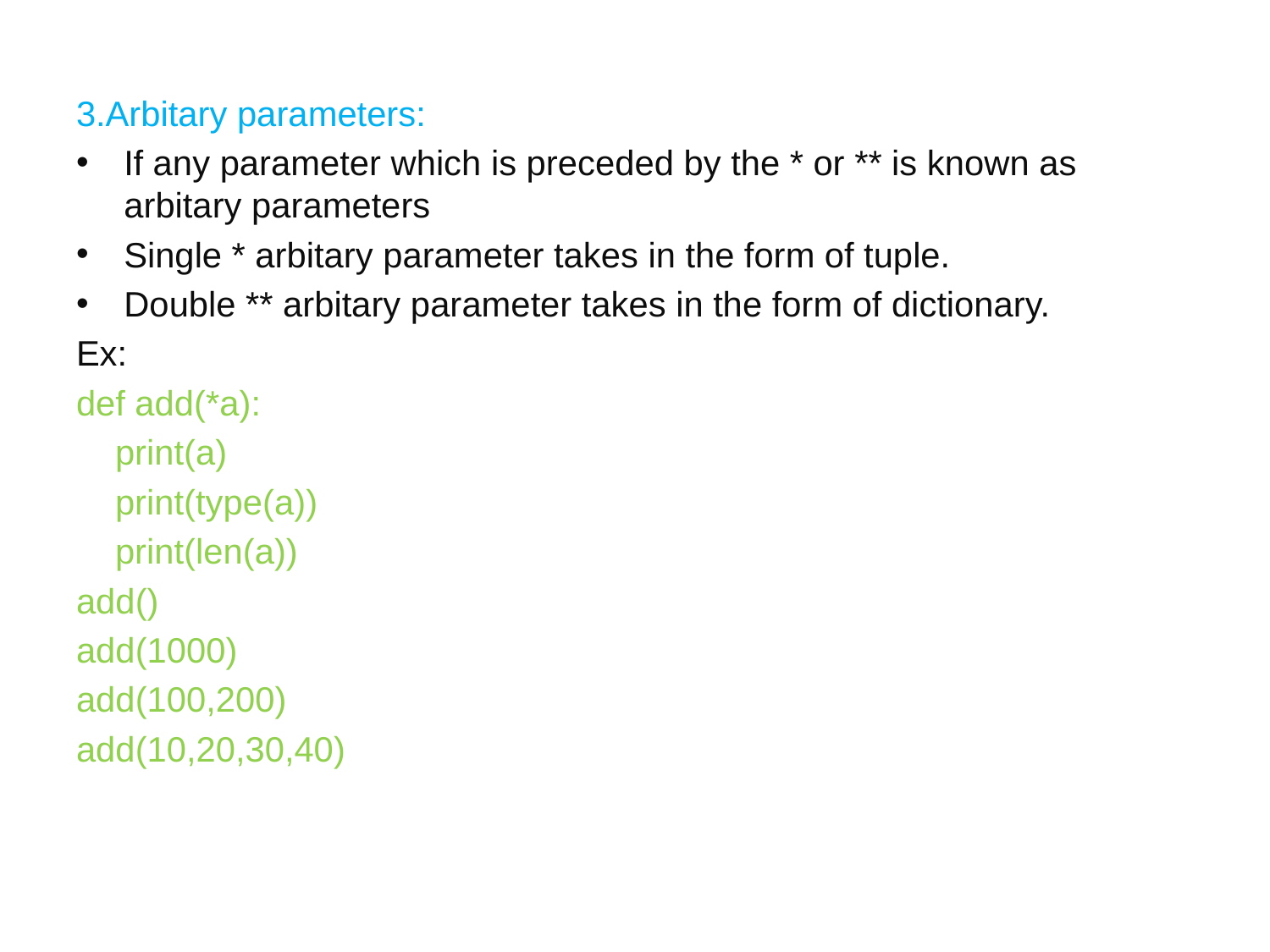

3.Arbitary parameters:
If any parameter which is preceded by the * or ** is known as arbitary parameters
Single * arbitary parameter takes in the form of tuple.
Double ** arbitary parameter takes in the form of dictionary.
Ex:
def add(*a):
    print(a)
    print(type(a))
    print(len(a))
add()
add(1000)
add(100,200)
add(10,20,30,40)